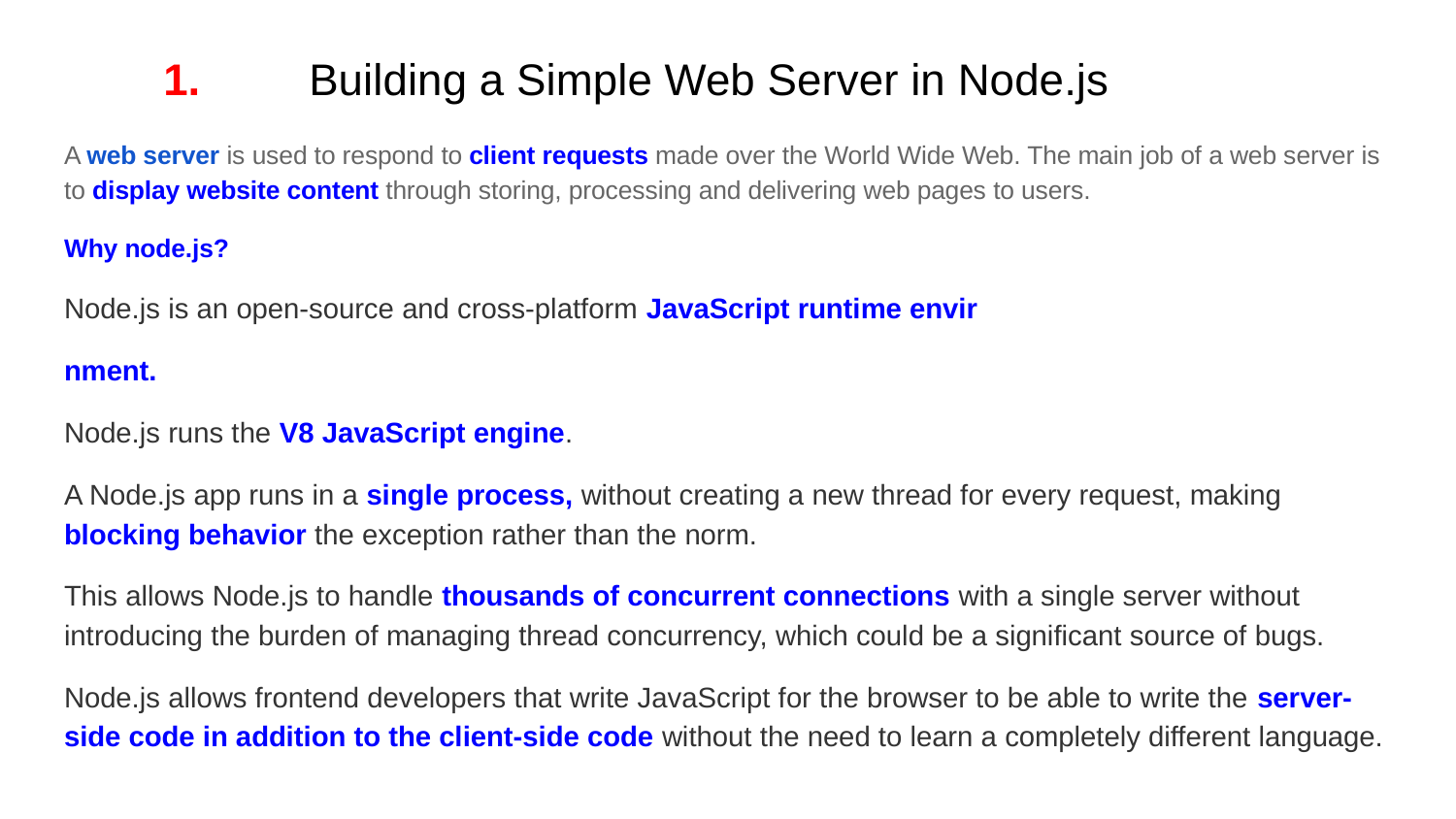

# 1.   	Building a Simple Web Server in Node.js

A web server is used to respond to client requests made over the World Wide Web. The main job of a web server is to display website content through storing, processing and delivering web pages to users.
Why node.js?
Node.js is an open-source and cross-platform JavaScript runtime envir
nment.
Node.js runs the V8 JavaScript engine.
A Node.js app runs in a single process, without creating a new thread for every request, making blocking behavior the exception rather than the norm.
This allows Node.js to handle thousands of concurrent connections with a single server without introducing the burden of managing thread concurrency, which could be a significant source of bugs.
Node.js allows frontend developers that write JavaScript for the browser to be able to write the server-side code in addition to the client-side code without the need to learn a completely different language.